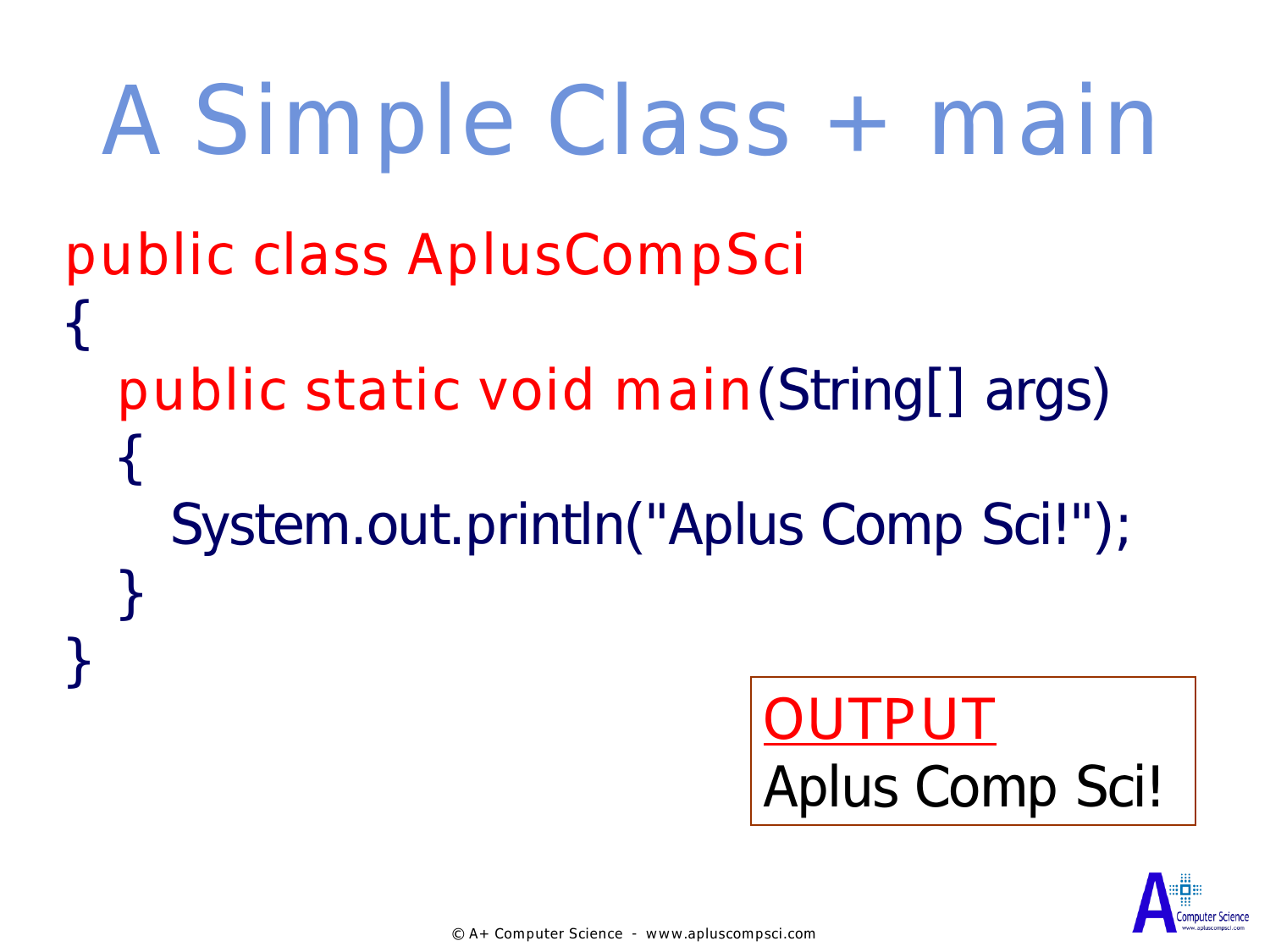

A Simple Class + main
public class AplusCompSci
{
   public static void main(String[] args)
   {
      System.out.println("Aplus Comp Sci!");
   }
}
OUTPUT
Aplus Comp Sci!

© A+ Computer Science  -  www.apluscompsci.com